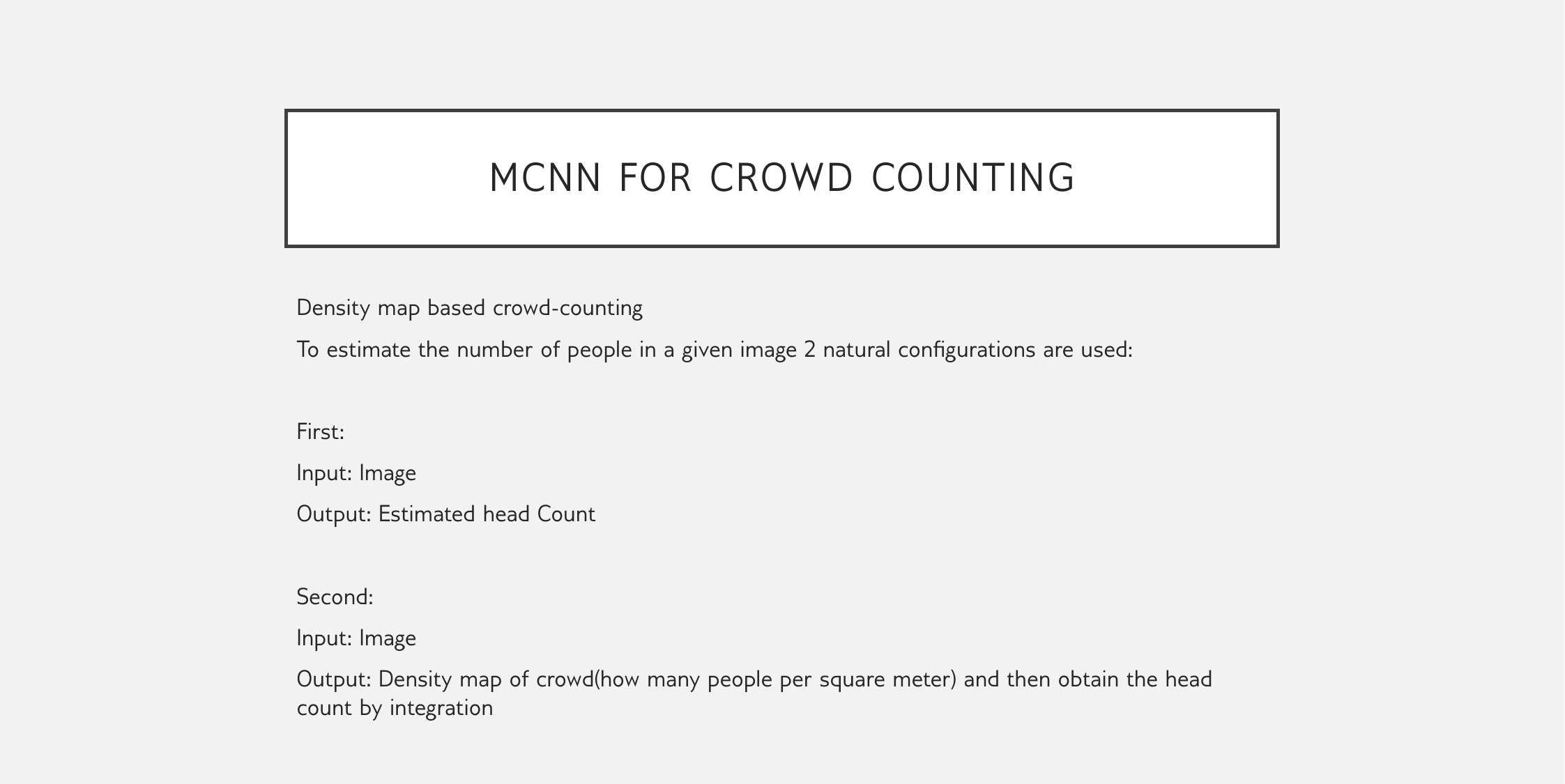

# MCNN FOR CROWD COUNTING
Density map based crowd-counting
To estimate the number of people in a given image 2 natural configurations are used:

First:
Input: Image
Output: Estimated head Count

Second:
Input: Image
Output: Density map of crowd(how many people per square meter) and then obtain the head count by integration